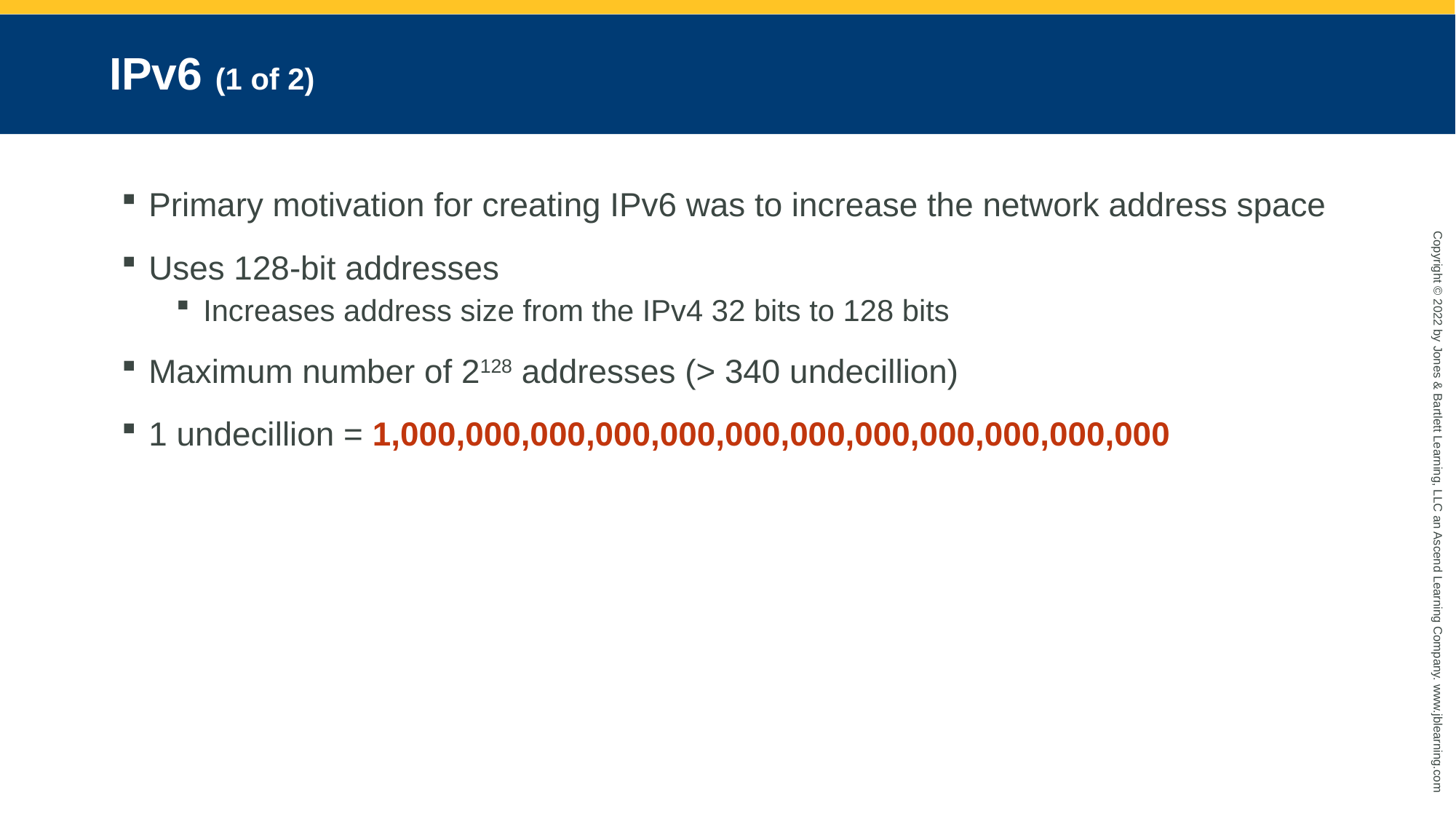

# IPv6 (1 of 2)
Primary motivation for creating IPv6 was to increase the network address space
Uses 128-bit addresses
Increases address size from the IPv4 32 bits to 128 bits
Maximum number of 2128 addresses (> 340 undecillion)
1 undecillion = 1,000,000,000,000,000,000,000,000,000,000,000,000